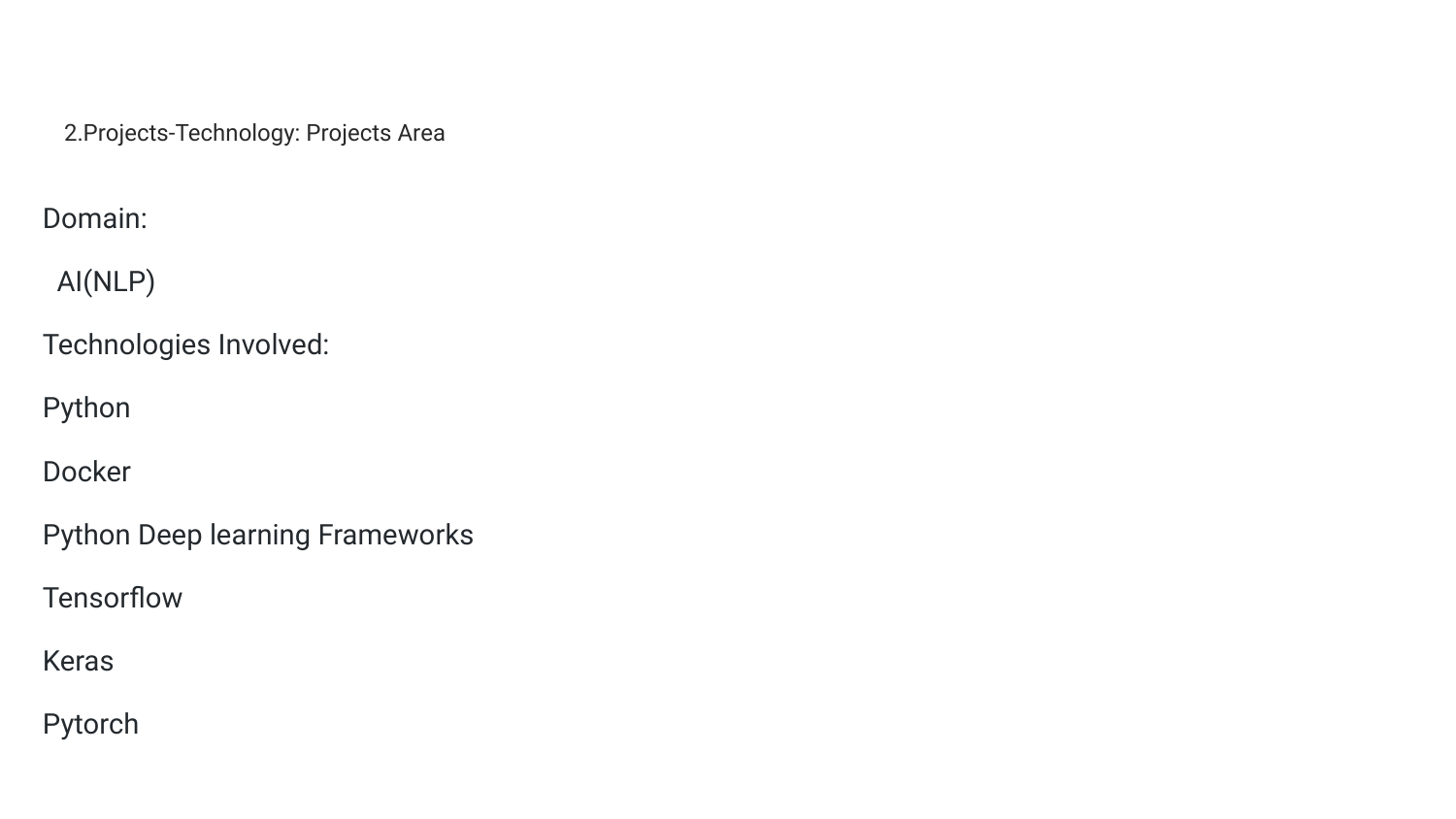

# 2.Projects-Technology: Projects Area
Domain:
  AI(NLP)
Technologies Involved:
Python
Docker
Python Deep learning Frameworks
Tensorflow
Keras
Pytorch